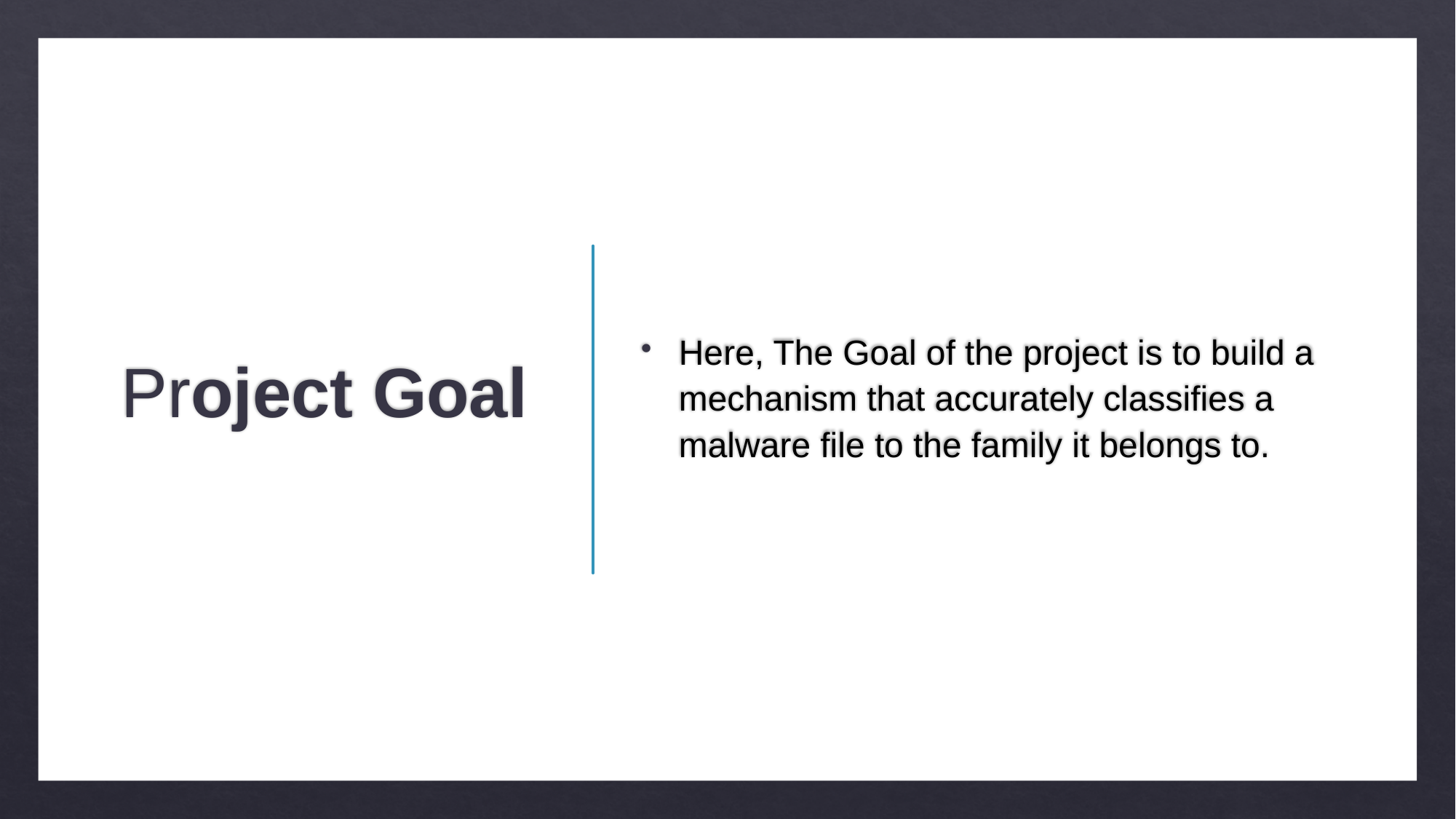

# Project Goal
Here, The Goal of the project is to build a mechanism that accurately classifies a malware file to the family it belongs to.